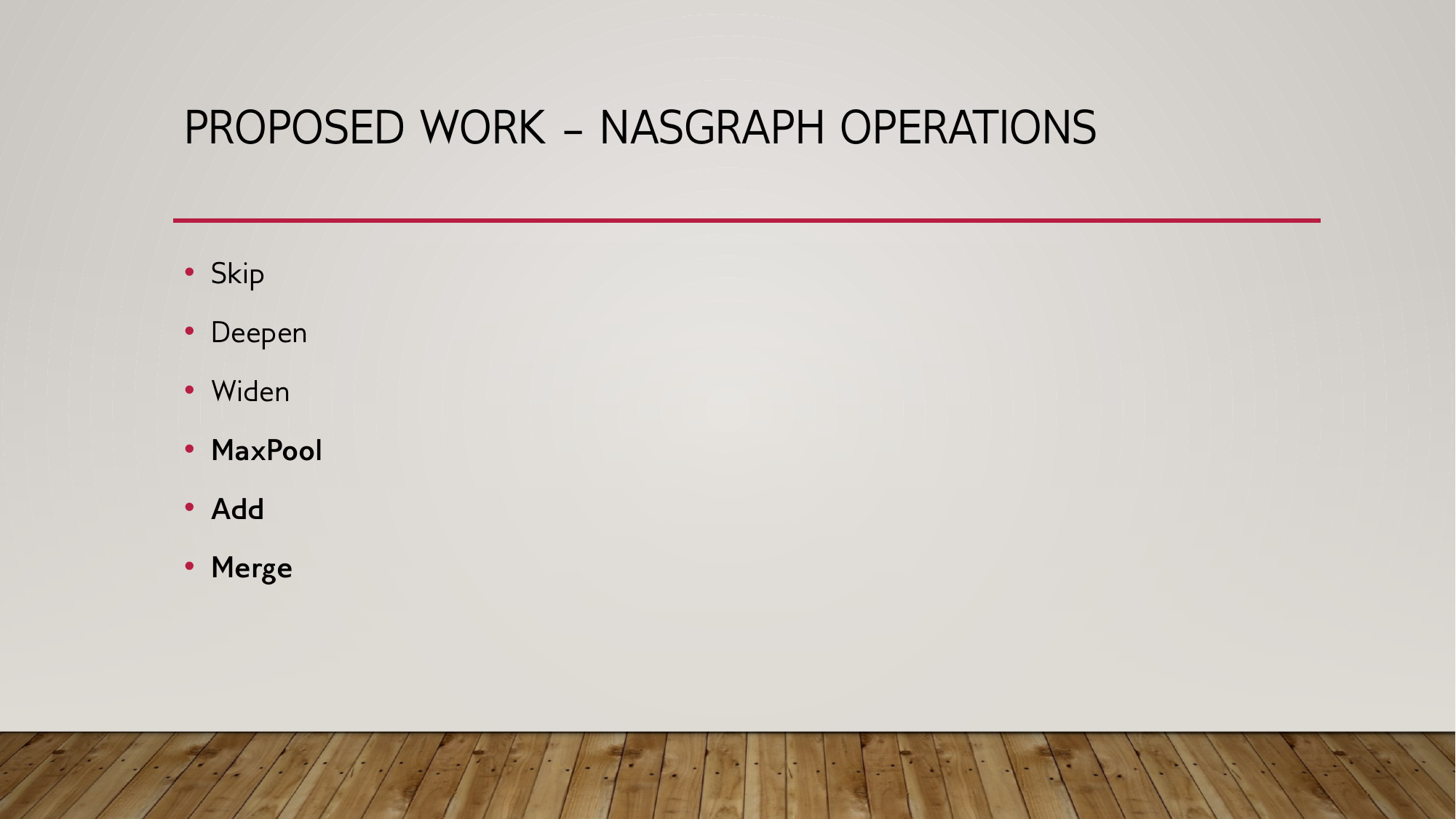

# PROPOSED WORK – NASGRAPH OPERATIONS
Skip
Deepen
Widen
MaxPool
Add
Merge